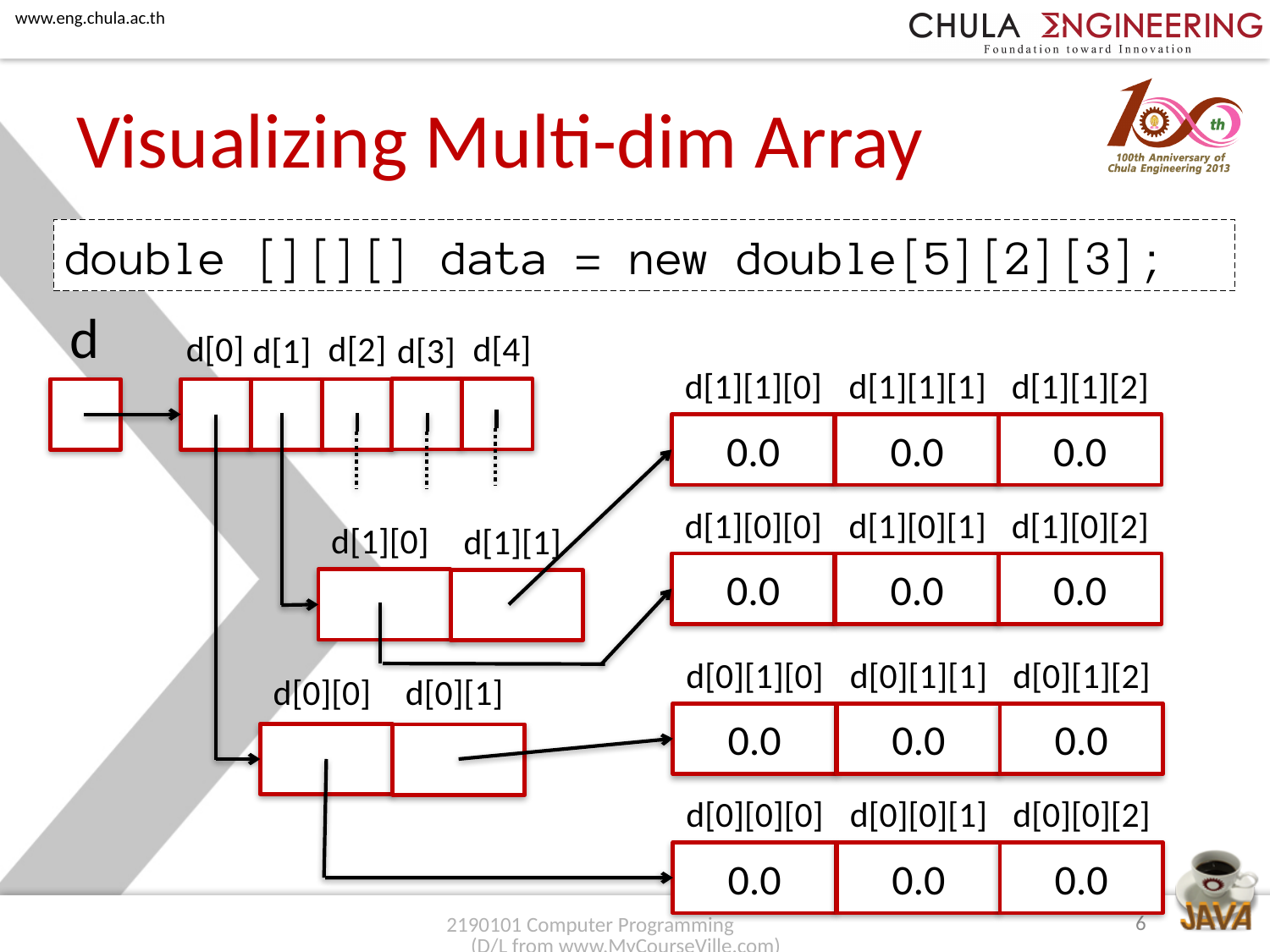

# Visualizing Multi-dim Array
double [][][] data = new double[5][2][3];
d
d[0]
d[2]
d[4]
d[1]
d[3]
d[1][1][0]
d[1][1][1]
d[1][1][2]

0.0
0.0
0.0
d[1][0][0]
d[1][0][1]
d[1][0][2]
d[1][0]
d[1][1]
0.0
0.0
0.0

d[0][1][0]
d[0][1][1]
d[0][1][2]
d[0][0]
d[0][1]
0.0
0.0
0.0

d[0][0][0]
d[0][0][1]
d[0][0][2]
0.0
0.0
0.0
6
2190101 Computer Programming                       (D/L from www.MyCourseVille.com)